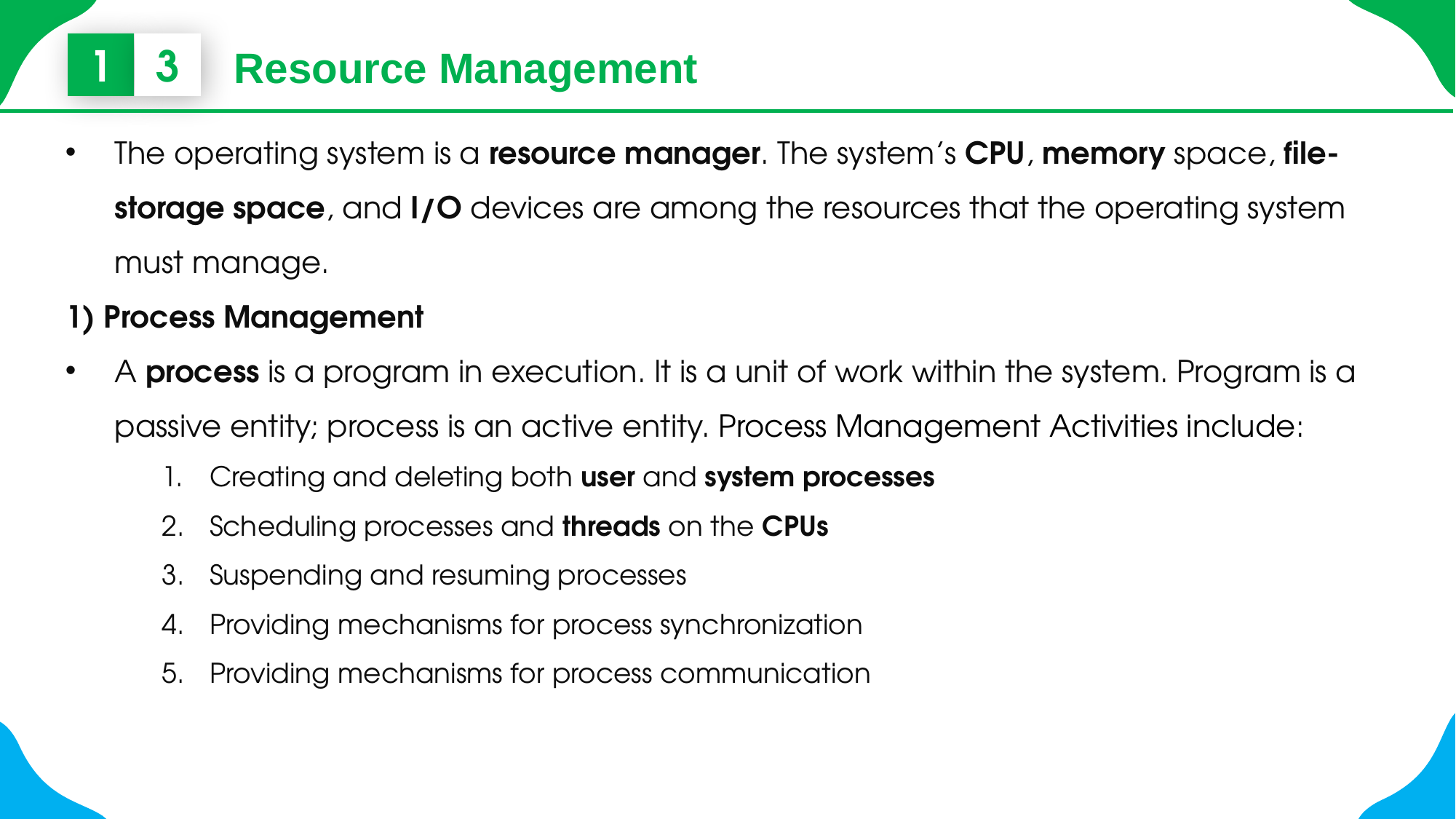

1
3
Resource Management
The operating system is a resource manager. The system’s CPU, memory space, file-storage space, and I/O devices are among the resources that the operating system must manage.
1) Process Management
A process is a program in execution. It is a unit of work within the system. Program is a passive entity; process is an active entity. Process Management Activities include:
Creating and deleting both user and system processes
Scheduling processes and threads on the CPUs
Suspending and resuming processes
Providing mechanisms for process synchronization
Providing mechanisms for process communication